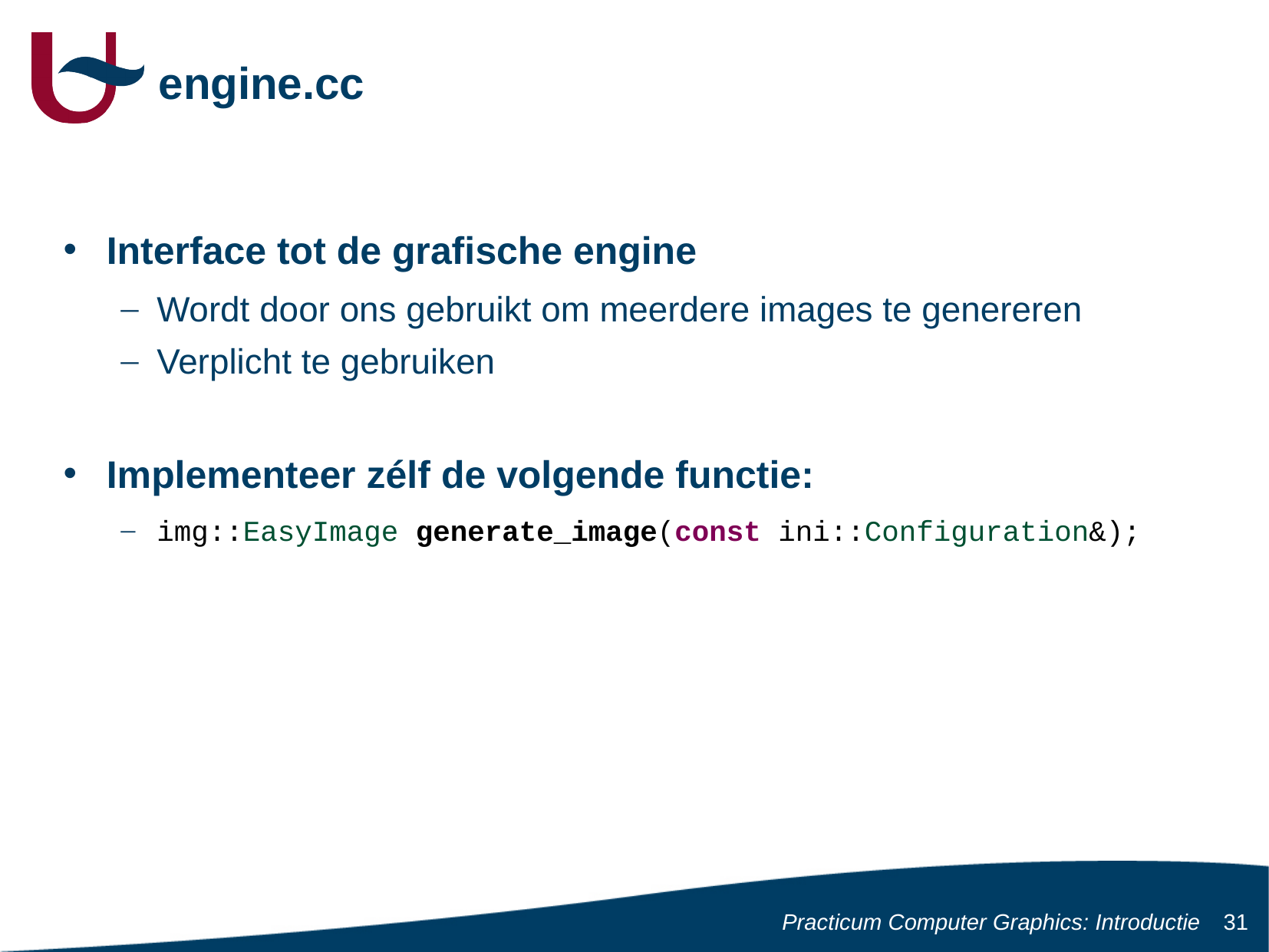

# engine.cc

Interface tot de grafische engine
Wordt door ons gebruikt om meerdere images te genereren
Verplicht te gebruiken

Implementeer zélf de volgende functie:
img::EasyImage generate_image(const ini::Configuration&);

Practicum Computer Graphics: Introductie
31